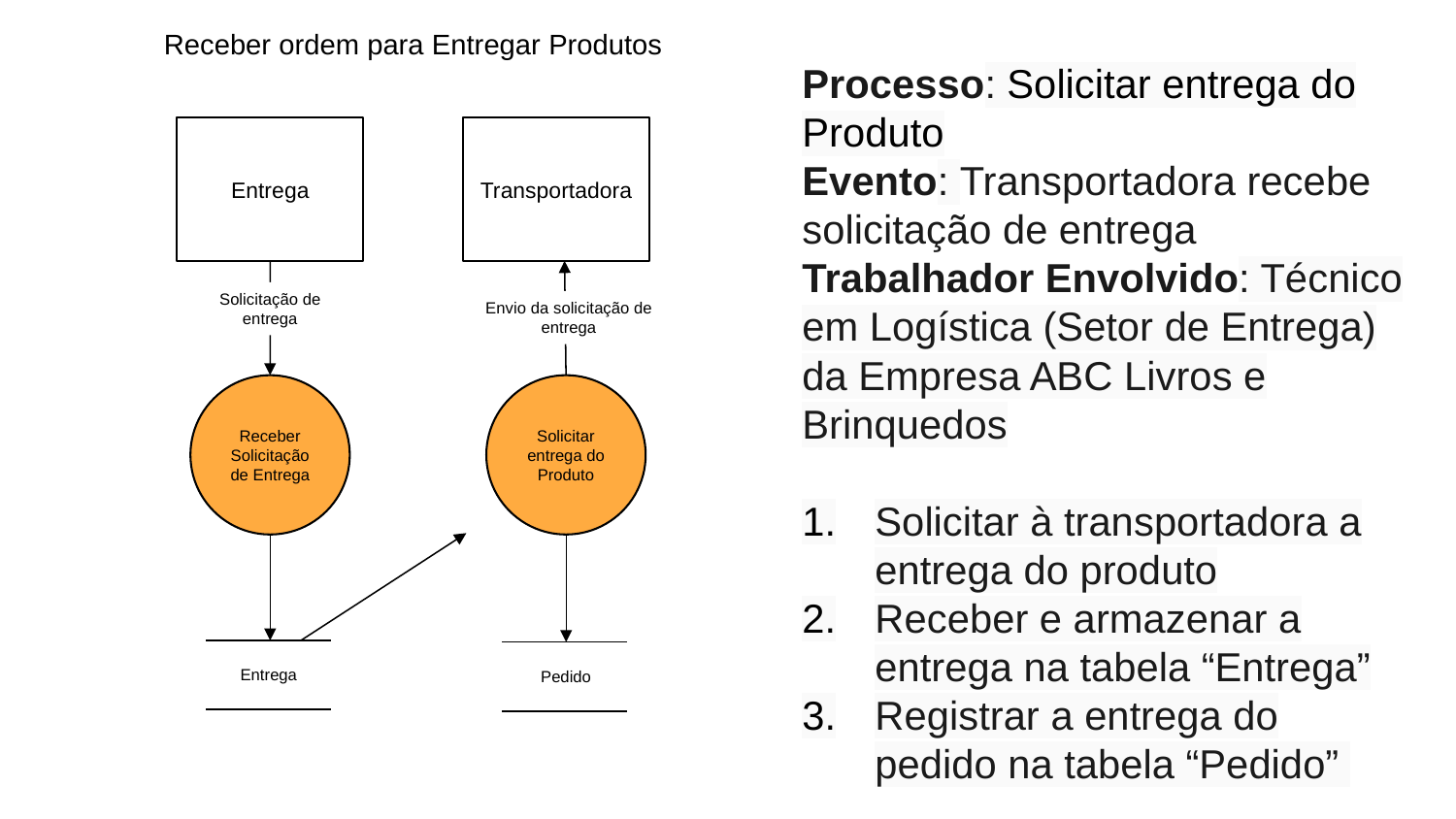

Receber ordem para Entregar Produtos
Processo: Solicitar entrega do Produto
Evento: Transportadora recebe solicitação de entrega
Trabalhador Envolvido: Técnico em Logística (Setor de Entrega) da Empresa ABC Livros e Brinquedos

Solicitar à transportadora a entrega do produto
Receber e armazenar a entrega na tabela “Entrega”
Registrar a entrega do pedido na tabela “Pedido”
Entrega
Transportadora
Solicitação de entrega
Envio da solicitação de entrega
Receber Solicitação de Entrega
Solicitar entrega do Produto
Entrega
Pedido